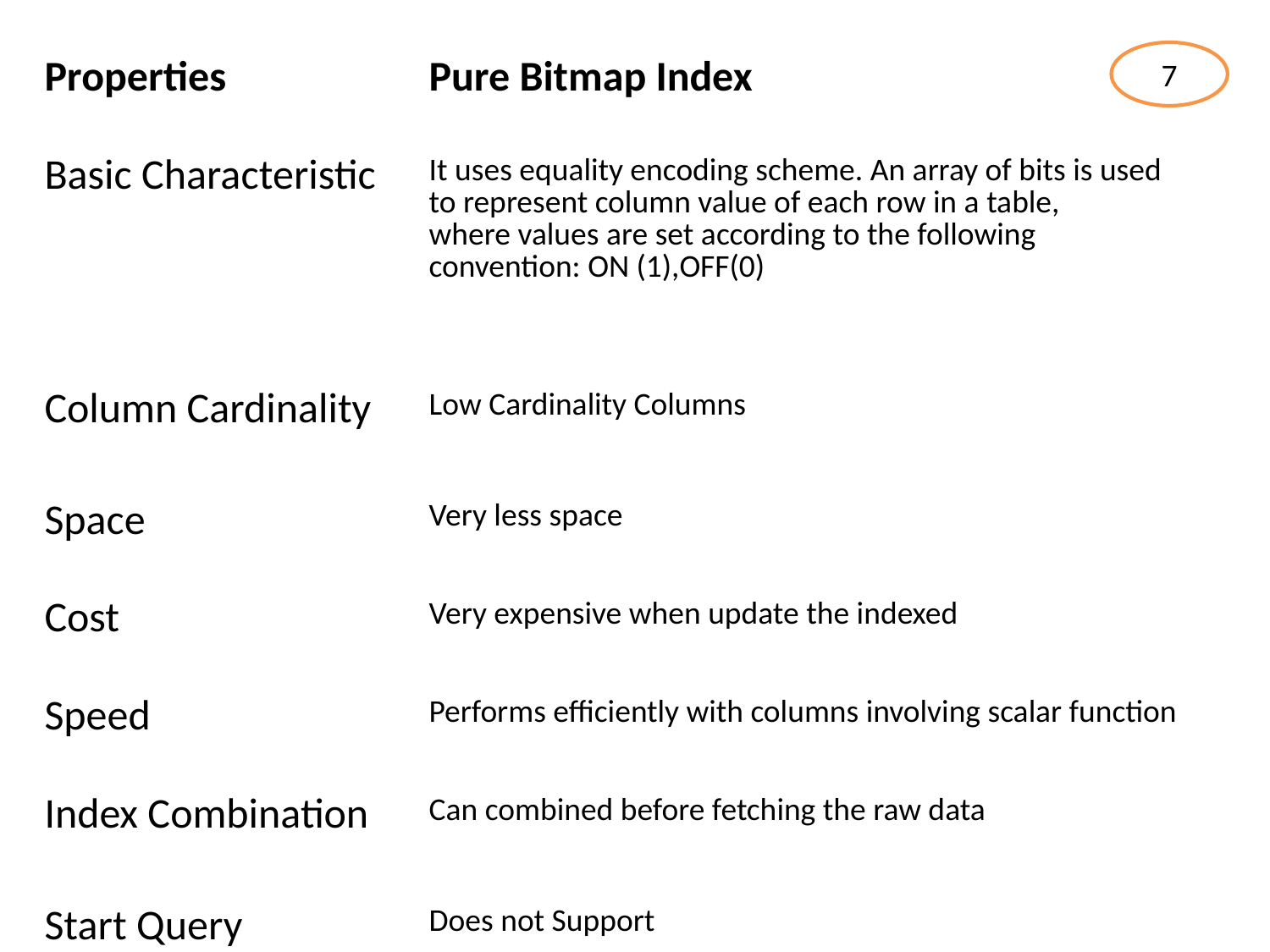

7
| Properties | Pure Bitmap Index |
| --- | --- |
| Basic Characteristic | It uses equality encoding scheme. An array of bits is used to represent column value of each row in a table, where values are set according to the following convention: ON (1),OFF(0) |
| Column Cardinality | Low Cardinality Columns |
| Space | Very less space |
| Cost | Very expensive when update the indexed |
| Speed | Performs efficiently with columns involving scalar function |
| Index Combination | Can combined before fetching the raw data |
| Start Query | Does not Support |